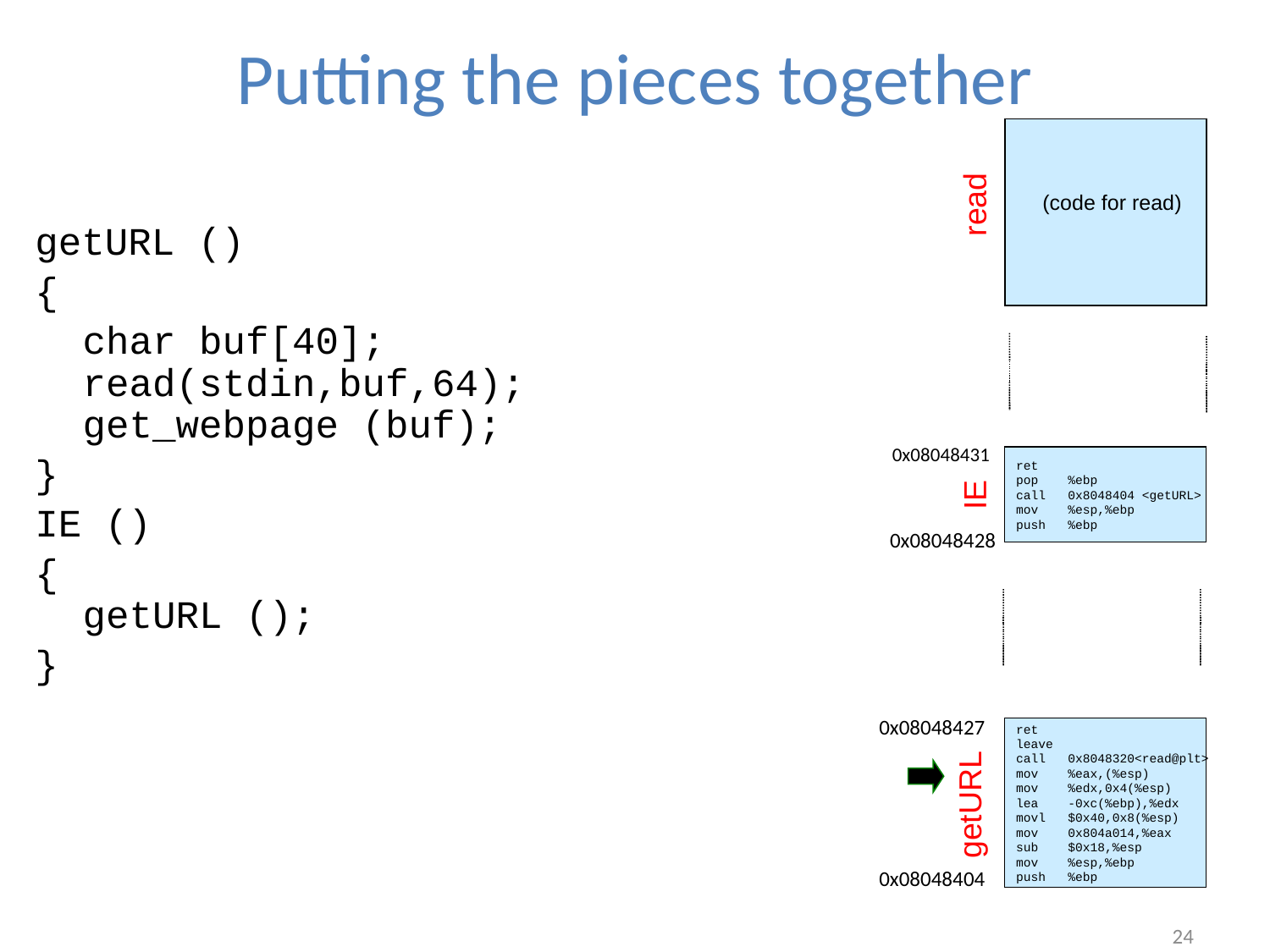

# Putting the pieces together

read
(code for read)
getURL ()
{
	char buf[40];
read(stdin,buf,64);
get_webpage (buf);
}
IE ()
{
getURL ();
}

0x08048431
ret
pop    %ebp
call   0x8048404 <getURL>
mov    %esp,%ebp
push   %ebp
IE
0x08048428

0x08048427
ret
leave
call   0x8048320<read@plt>
mov    %eax,(%esp)
mov    %edx,0x4(%esp)
lea    -0xc(%ebp),%edx
movl   $0x40,0x8(%esp)
mov    0x804a014,%eax
sub    $0x18,%esp
mov    %esp,%ebp
push   %ebp

getURL
0x08048404

24